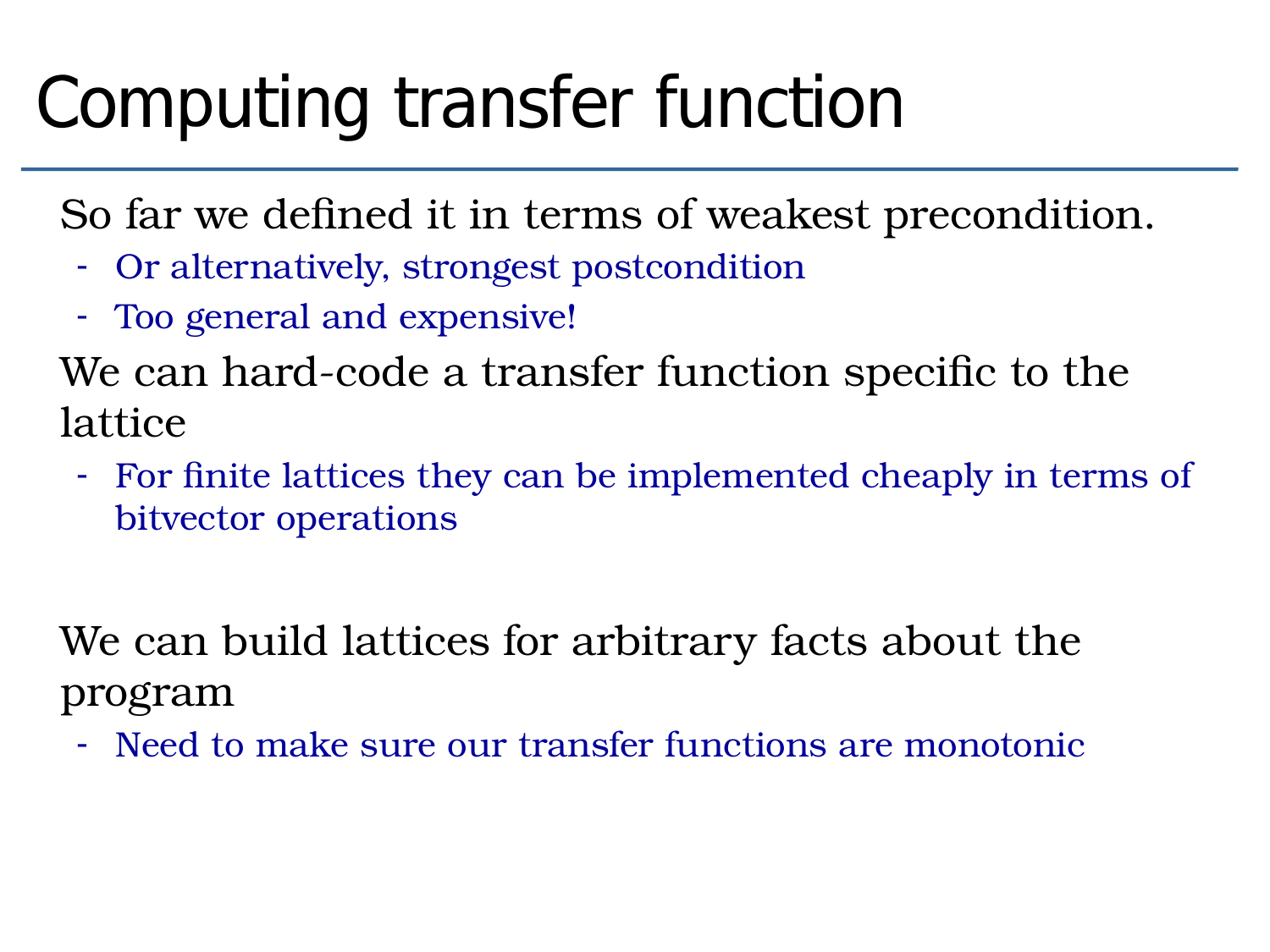

# Computing transfer function
So far we defined it in terms of weakest precondition.
Or alternatively, strongest postcondition
Too general and expensive!
We can hard-code a transfer function specific to the lattice
For finite lattices they can be implemented cheaply in terms of bitvector operations

We can build lattices for arbitrary facts about the program
Need to make sure our transfer functions are monotonic